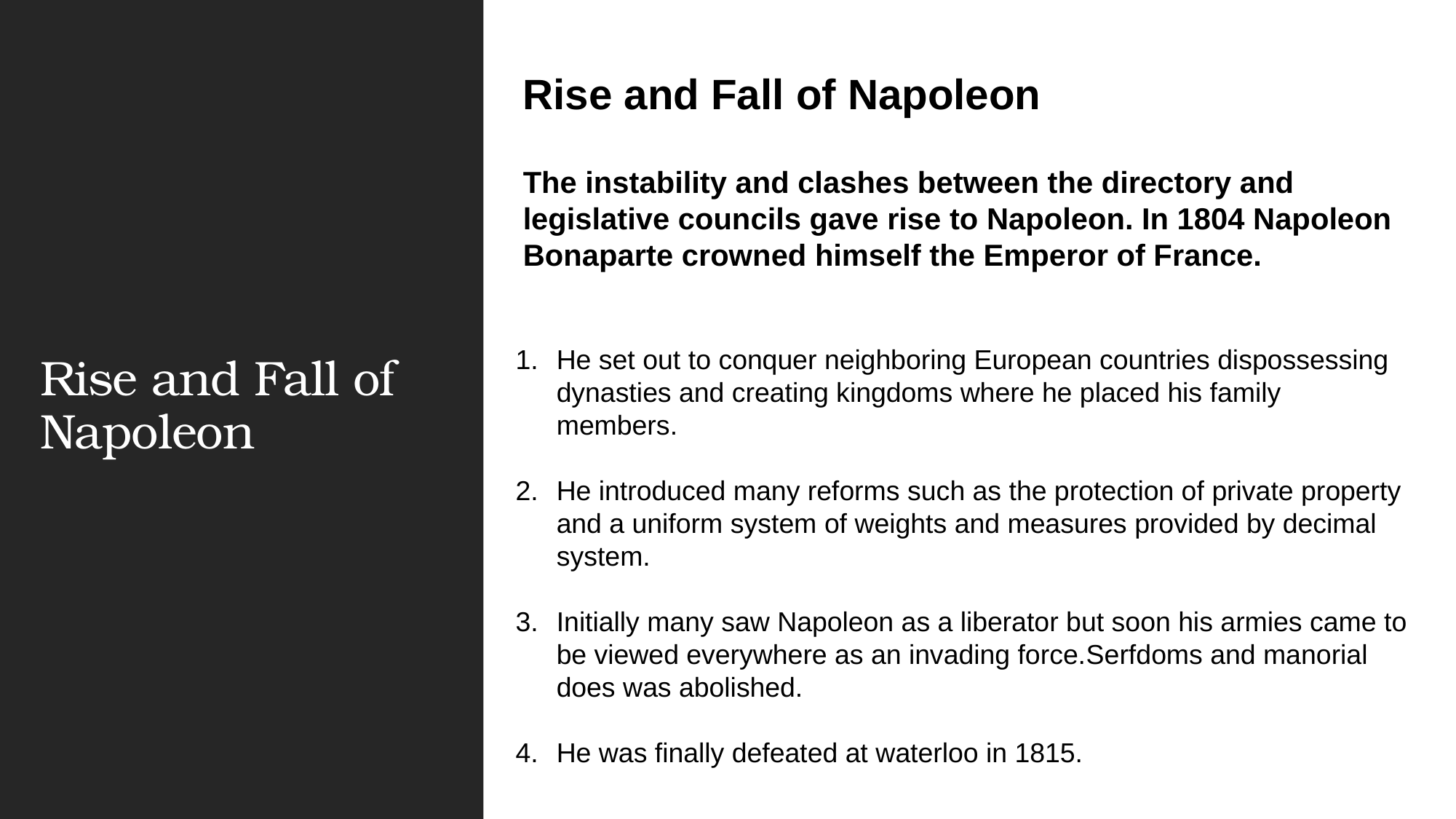

# Rise and Fall of Napoleon
Rise and Fall of Napoleon
The instability and clashes between the directory and legislative councils gave rise to Napoleon. In 1804 Napoleon Bonaparte crowned himself the Emperor of France.
He set out to conquer neighboring European countries dispossessing dynasties and creating kingdoms where he placed his family members.
He introduced many reforms such as the protection of private property and a uniform system of weights and measures provided by decimal system.
Initially many saw Napoleon as a liberator but soon his armies came to be viewed everywhere as an invading force.Serfdoms and manorial does was abolished.
He was finally defeated at waterloo in 1815.